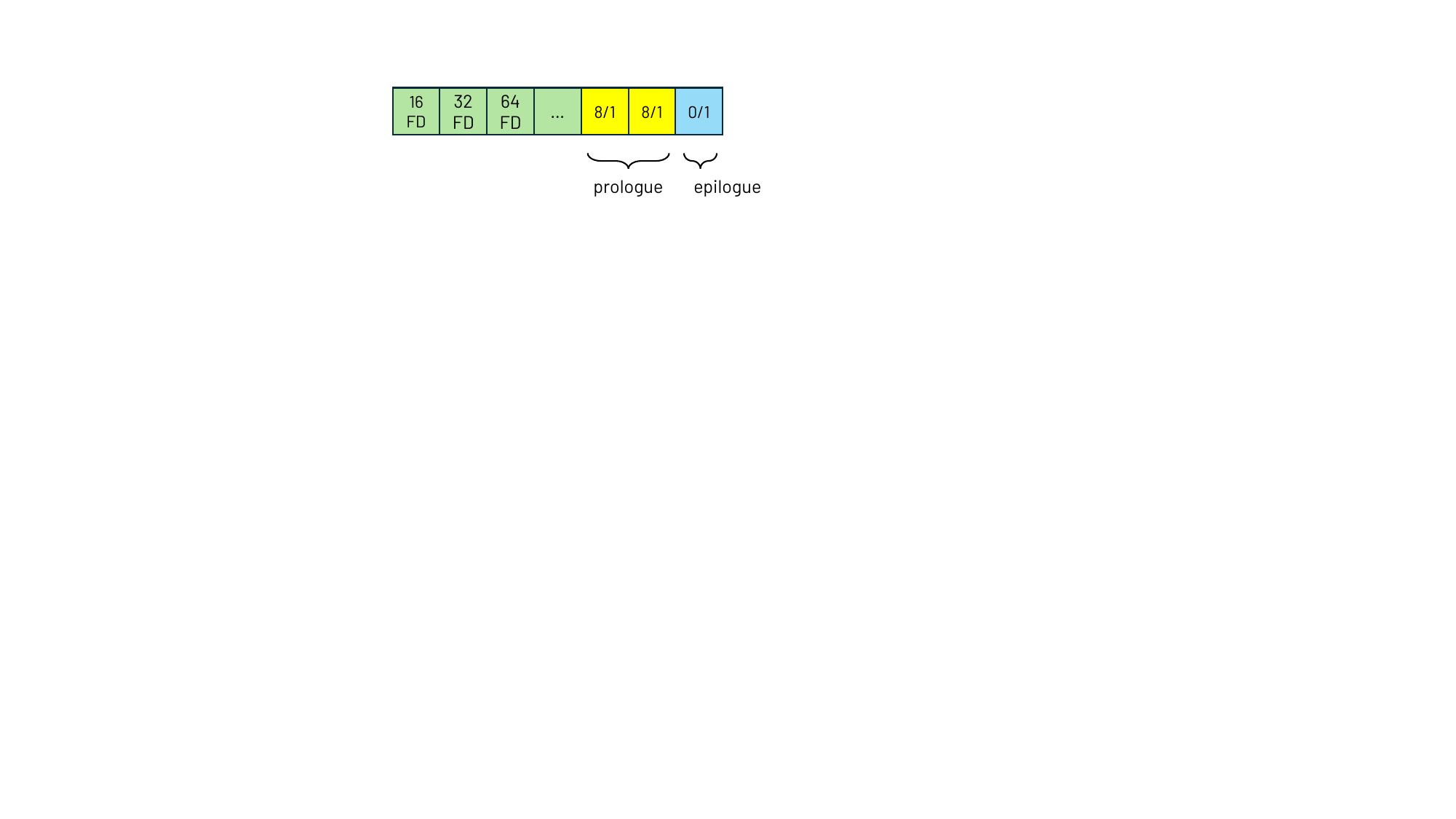

16
FD
32
FD
64
FD
…
8/1
8/1
0/1

epilogue
prologue